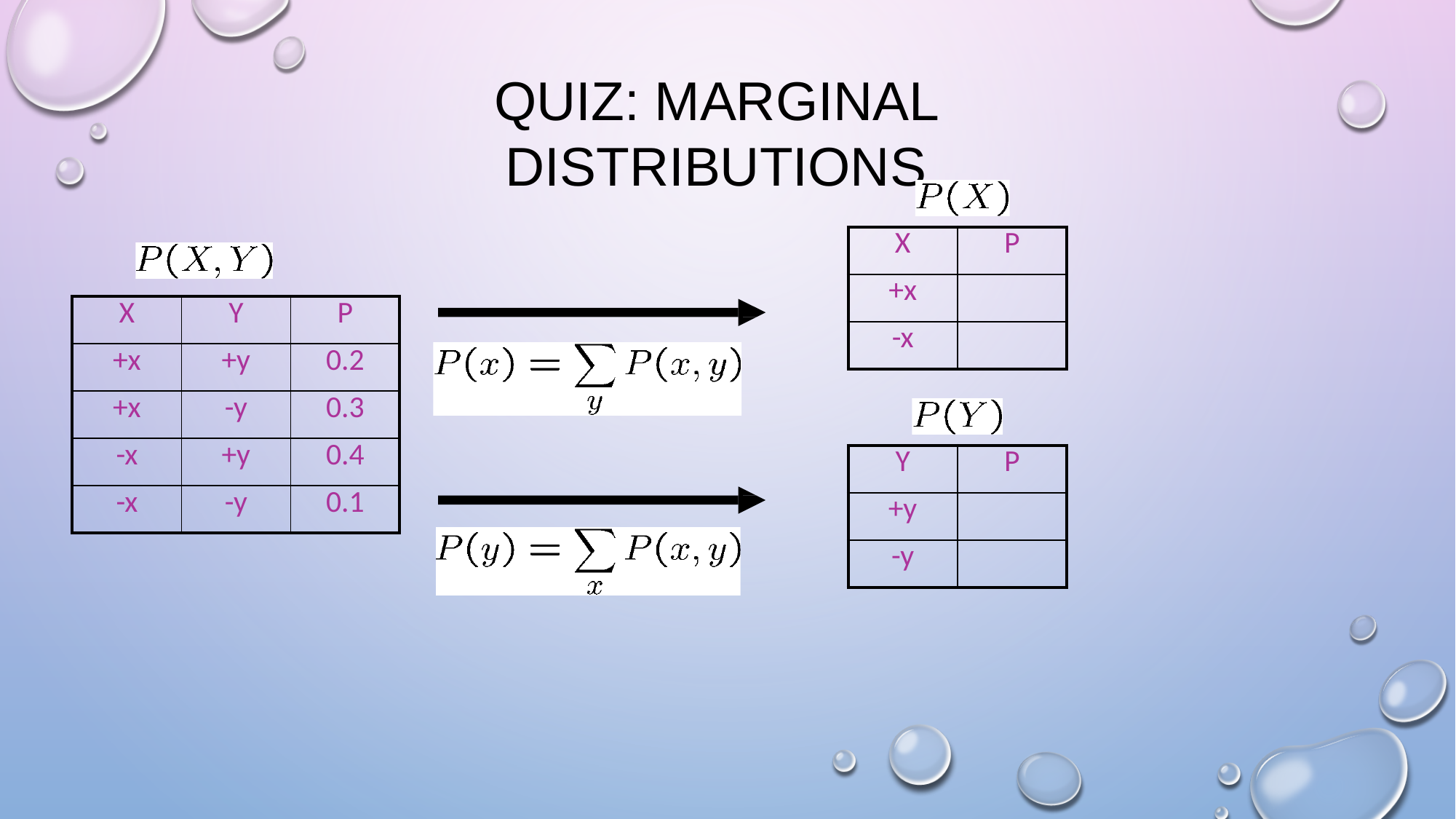

# QUIZ: MARGINAL DISTRIBUTIONS

| X | P |
| --- | --- |
| +x |  |
| -x |  |

| X | Y | P |
| --- | --- | --- |
| +x | +y | 0.2 |
| +x | -y | 0.3 |
| -x | +y | 0.4 |
| -x | -y | 0.1 |

| Y | P |
| --- | --- |
| +y |  |
| -y |  |